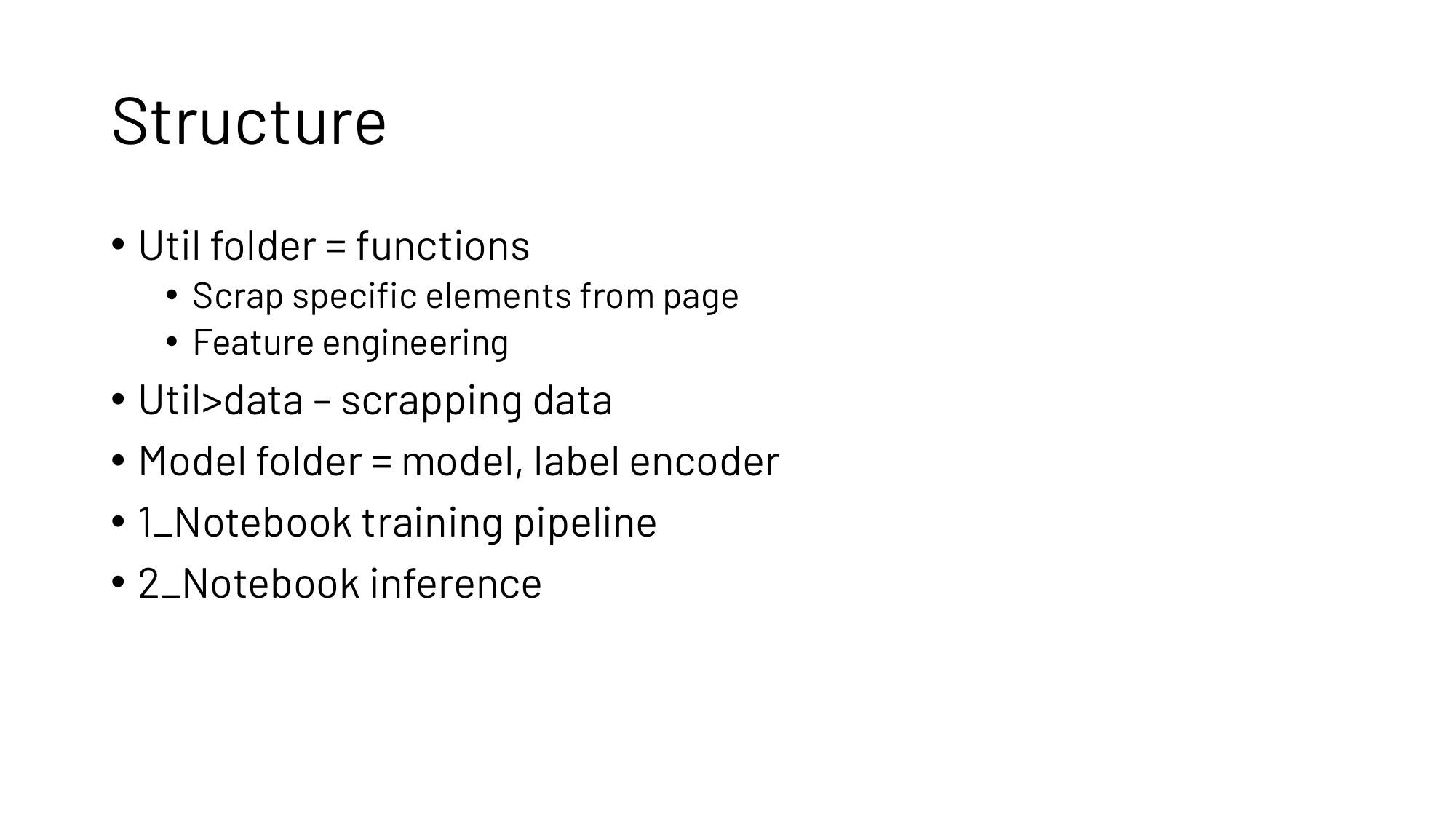

# Structure
Util folder = functions
Scrap specific elements from page
Feature engineering
Util>data – scrapping data
Model folder = model, label encoder
1_Notebook training pipeline
2_Notebook inference